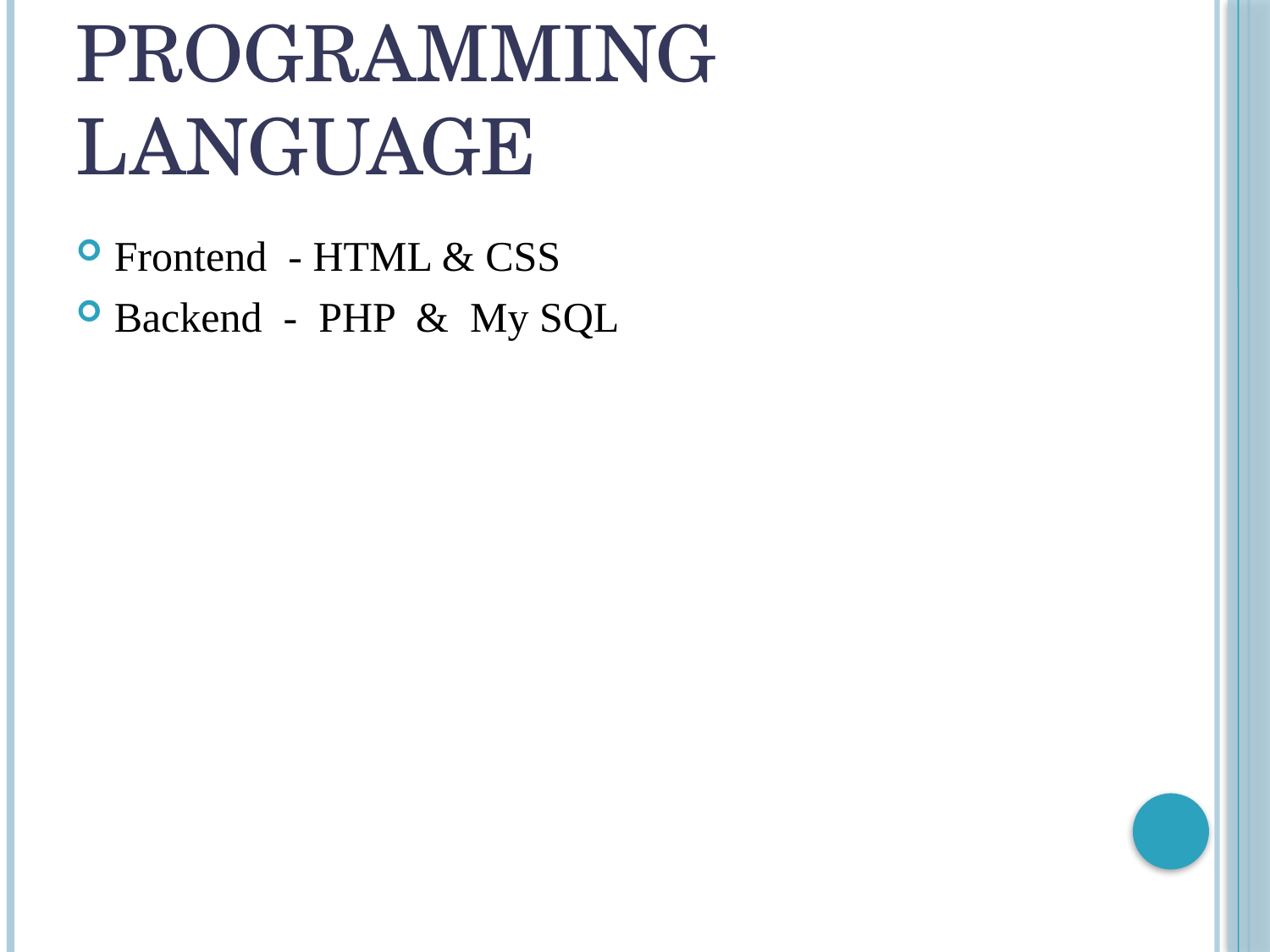

# Programming Language
Frontend  - HTML & CSS
Backend  -  PHP  &  My SQL